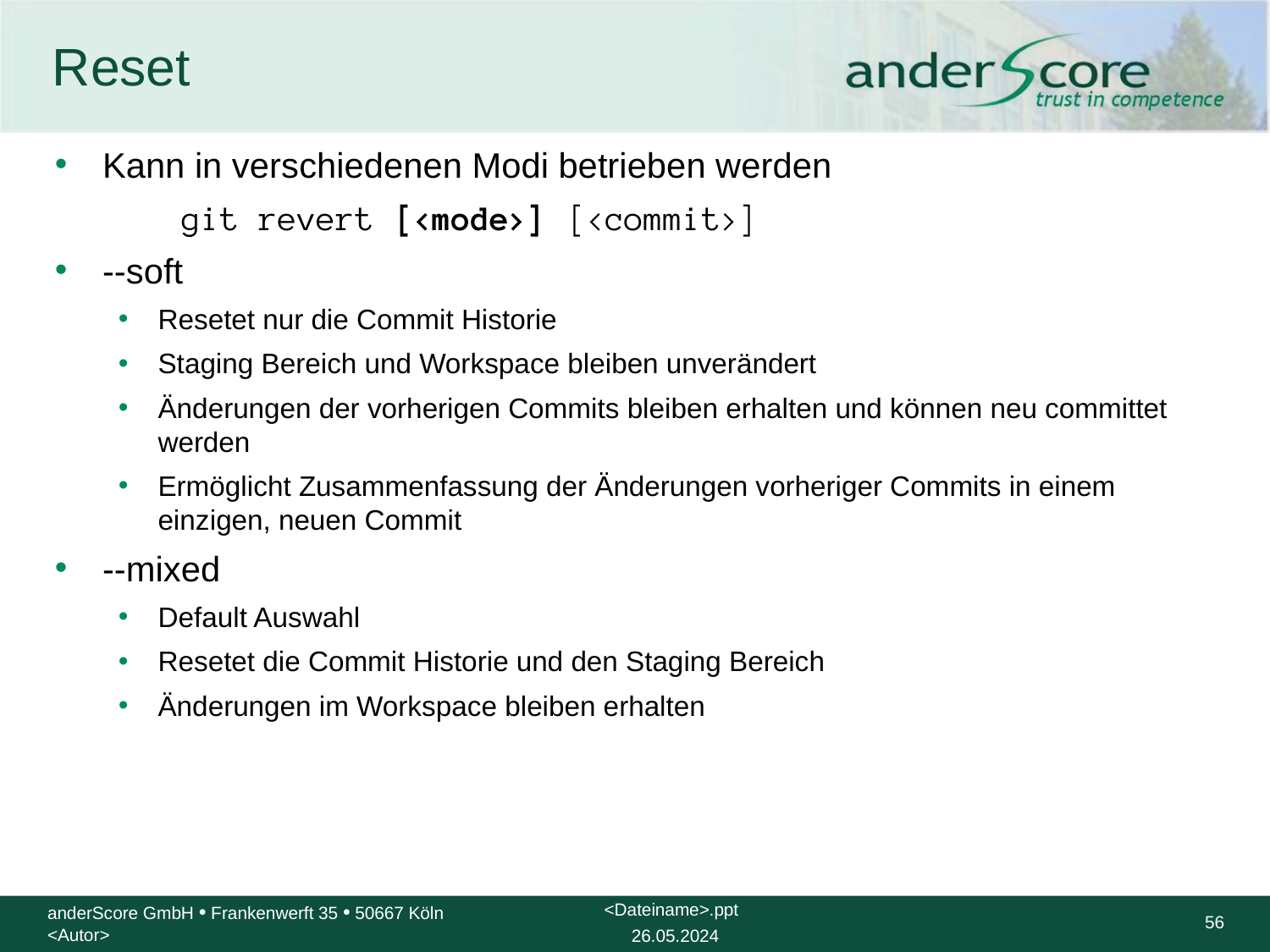

# Reset
Kann in verschiedenen Modi betrieben werden
	git revert [<mode>] [<commit>]
--soft
Resetet nur die Commit Historie
Staging Bereich und Workspace bleiben unverändert
Änderungen der vorherigen Commits bleiben erhalten und können neu committet werden
Ermöglicht Zusammenfassung der Änderungen vorheriger Commits in einem einzigen, neuen Commit
--mixed
Default Auswahl
Resetet die Commit Historie und den Staging Bereich
Änderungen im Workspace bleiben erhalten